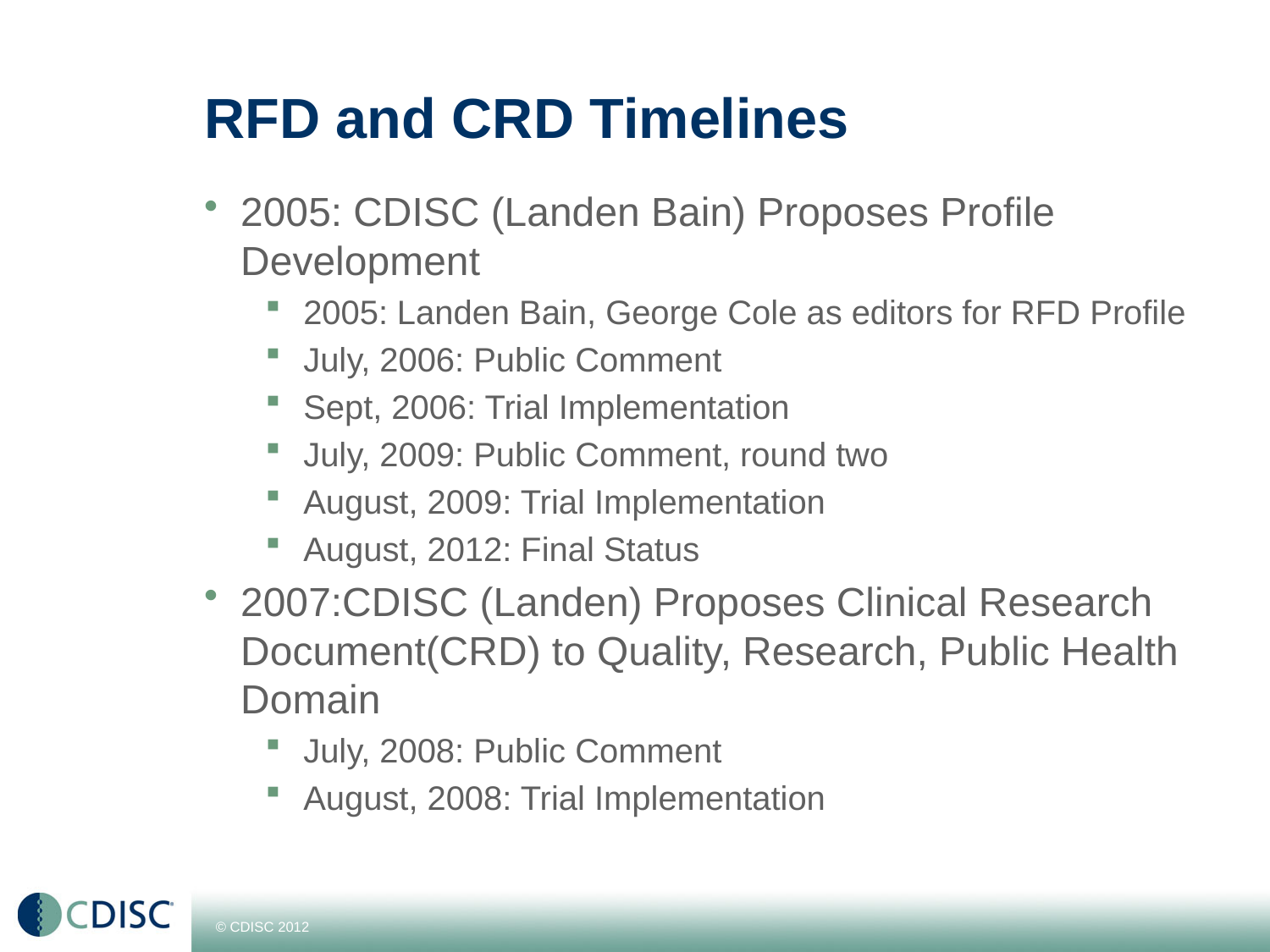

# RFD and CRD Timelines
2005: CDISC (Landen Bain) Proposes Profile Development
2005: Landen Bain, George Cole as editors for RFD Profile
July, 2006: Public Comment
Sept, 2006: Trial Implementation
July, 2009: Public Comment, round two
August, 2009: Trial Implementation
August, 2012: Final Status
2007:CDISC (Landen) Proposes Clinical Research Document(CRD) to Quality, Research, Public Health Domain
July, 2008: Public Comment
August, 2008: Trial Implementation